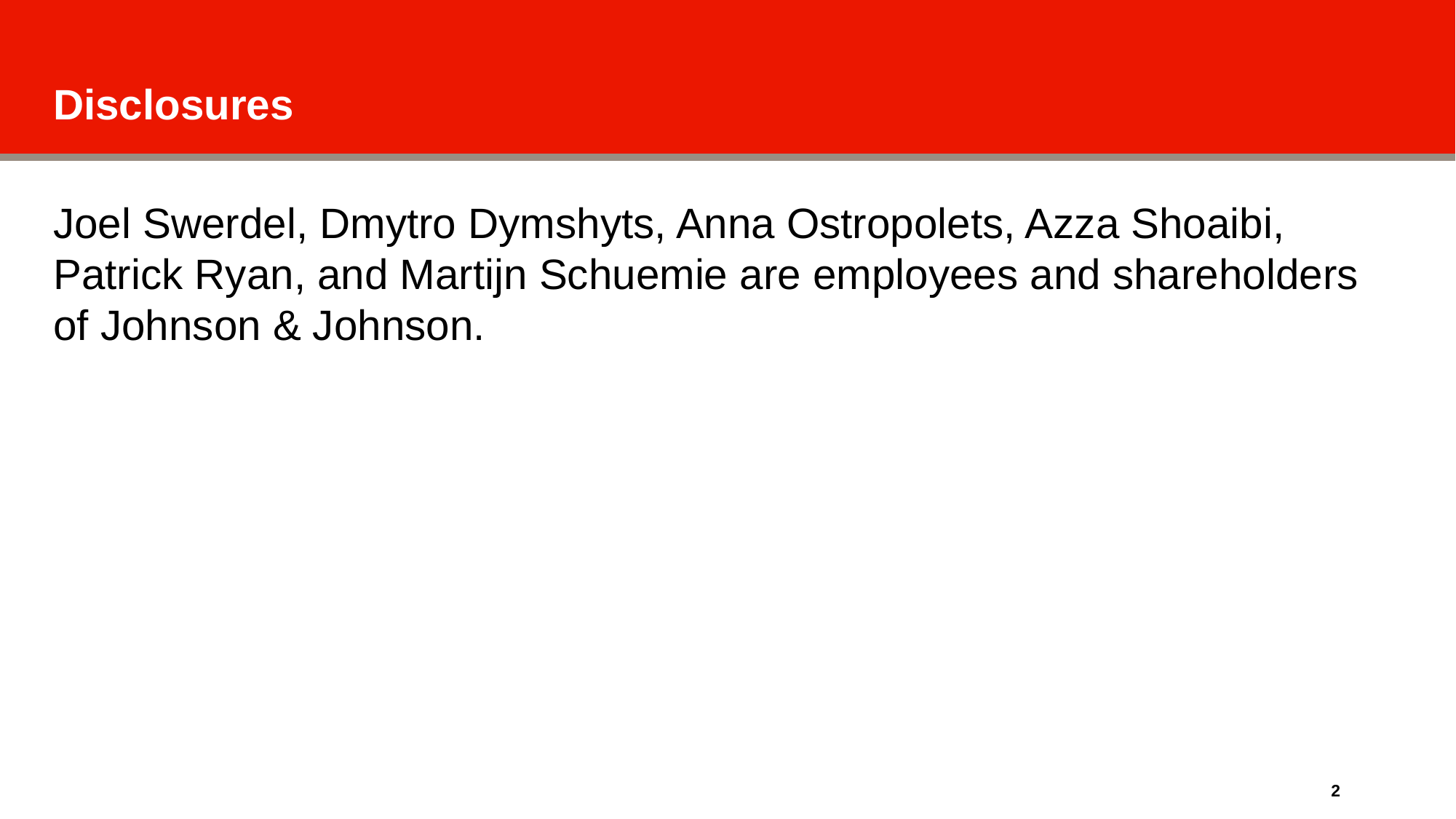

# Disclosures
Joel Swerdel, Dmytro Dymshyts, Anna Ostropolets, Azza Shoaibi, Patrick Ryan, and Martijn Schuemie are employees and shareholders of Johnson & Johnson.

2